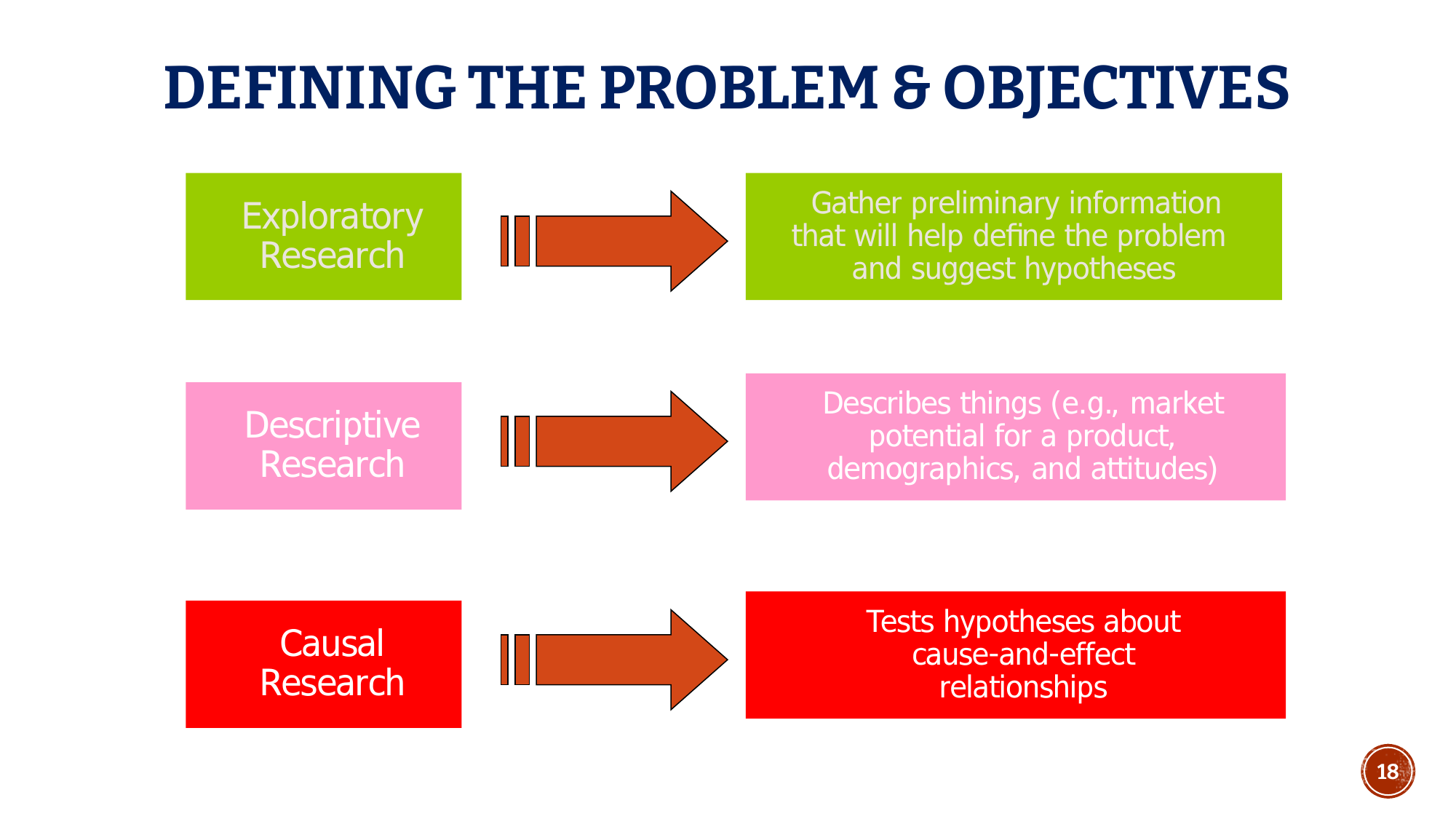

# Defining the Problem & Objectives
Exploratory
Research
Gather preliminary information
that will help define the problem
and suggest hypotheses

Describes things (e.g., market
potential for a product,
demographics, and attitudes)
Descriptive
Research

Tests hypotheses about
cause-and-effect
relationships
Causal
Research

18